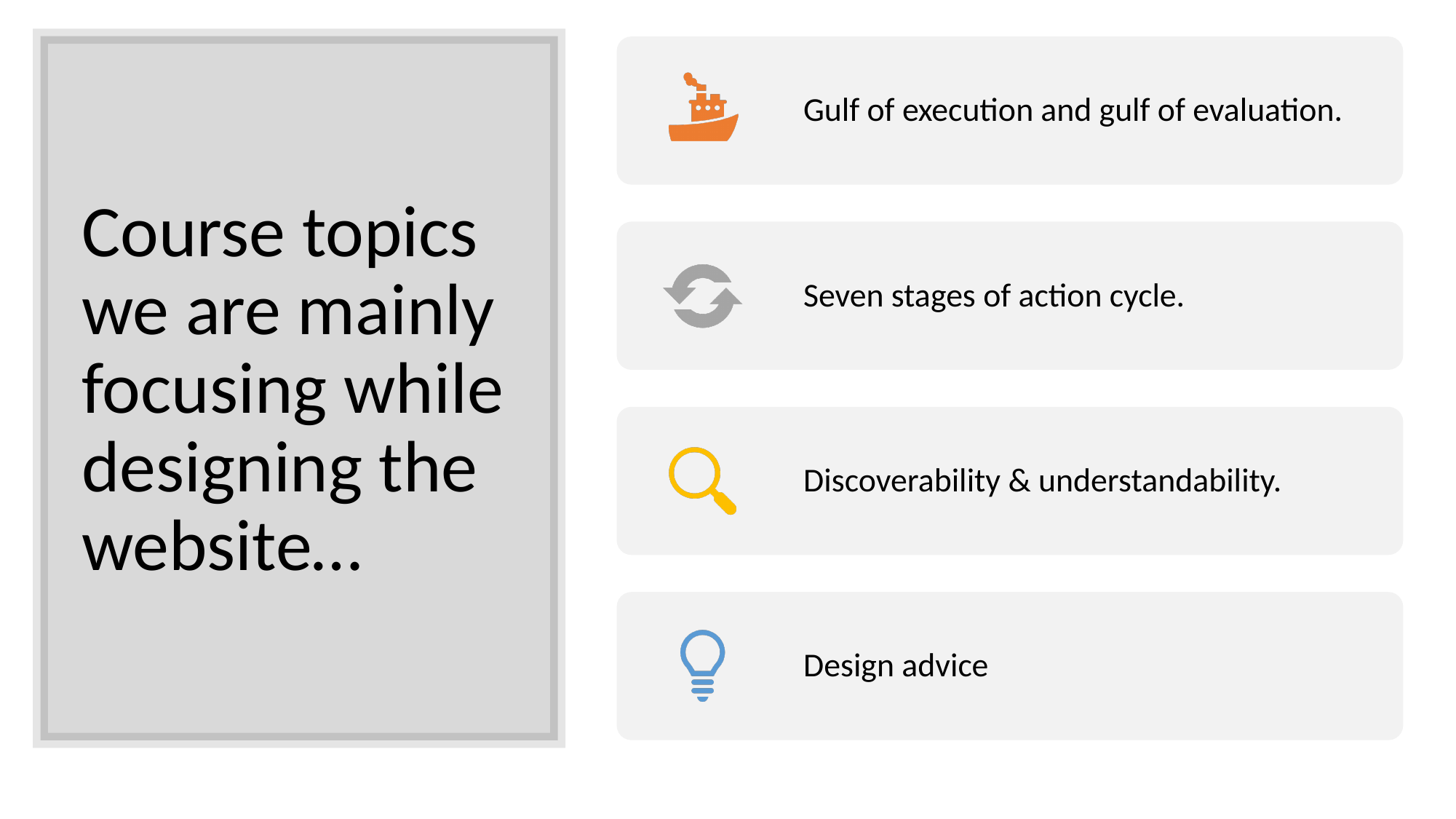

Gulf of execution and gulf of evaluation.
Seven stages of action cycle.
Discoverability & understandability.
Design advice
# Course topics we are mainly focusing while designing the website…